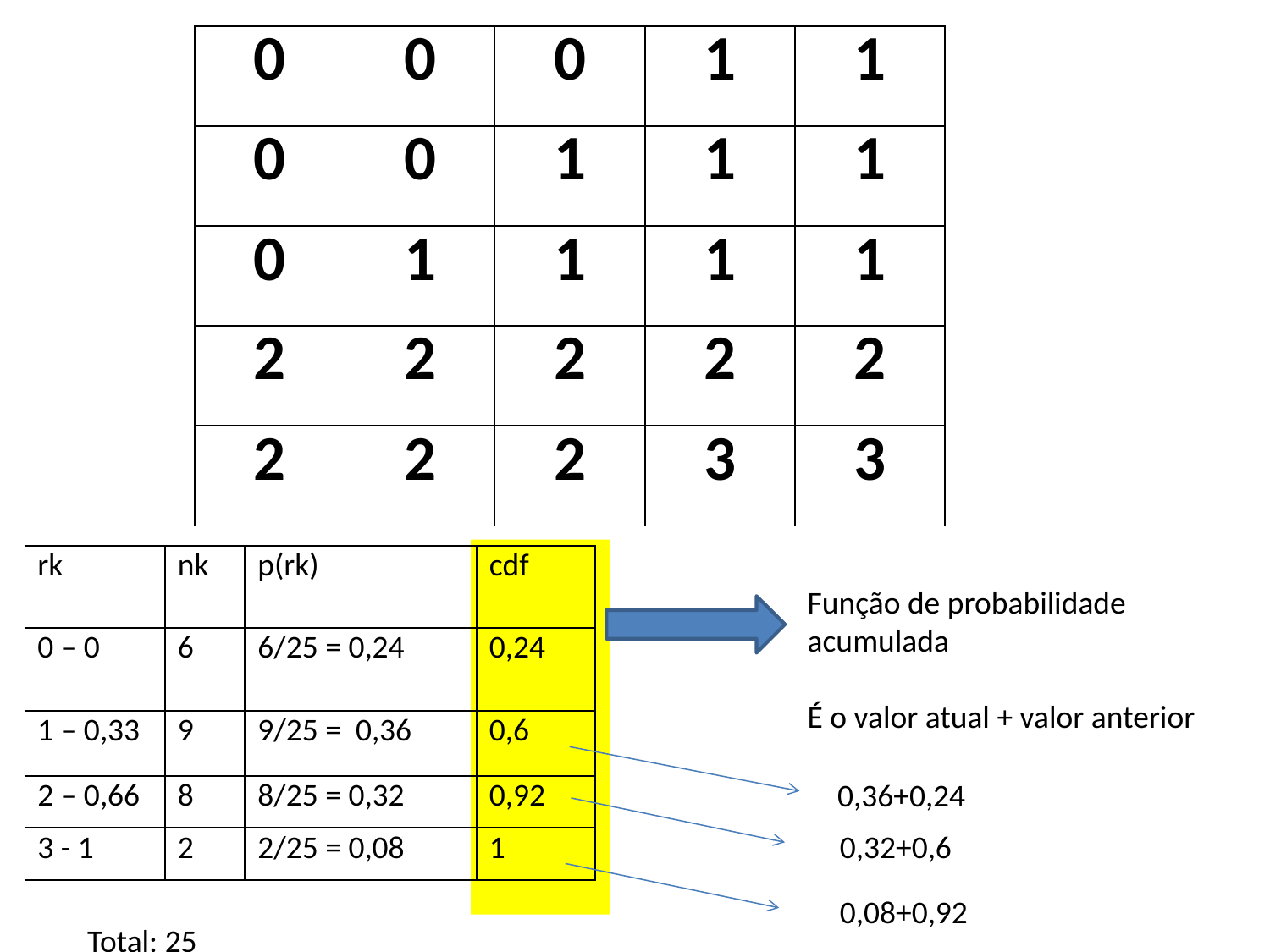

| 0 | 0 | 0 | 1 | 1 |
| --- | --- | --- | --- | --- |
| 0 | 0 | 1 | 1 | 1 |
| 0 | 1 | 1 | 1 | 1 |
| 2 | 2 | 2 | 2 | 2 |
| 2 | 2 | 2 | 3 | 3 |

| rk | nk | p(rk) | cdf |
| --- | --- | --- | --- |
| 0 – 0 | 6 | 6/25 = 0,24 | 0,24 |
| 1 – 0,33 | 9 | 9/25 = 0,36 | 0,6 |
| 2 – 0,66 | 8 | 8/25 = 0,32 | 0,92 |
| 3 - 1 | 2 | 2/25 = 0,08 | 1 |
Função de probabilidade acumulada

É o valor atual + valor anterior

0,36+0,24
0,32+0,6
0,08+0,92
Total: 25